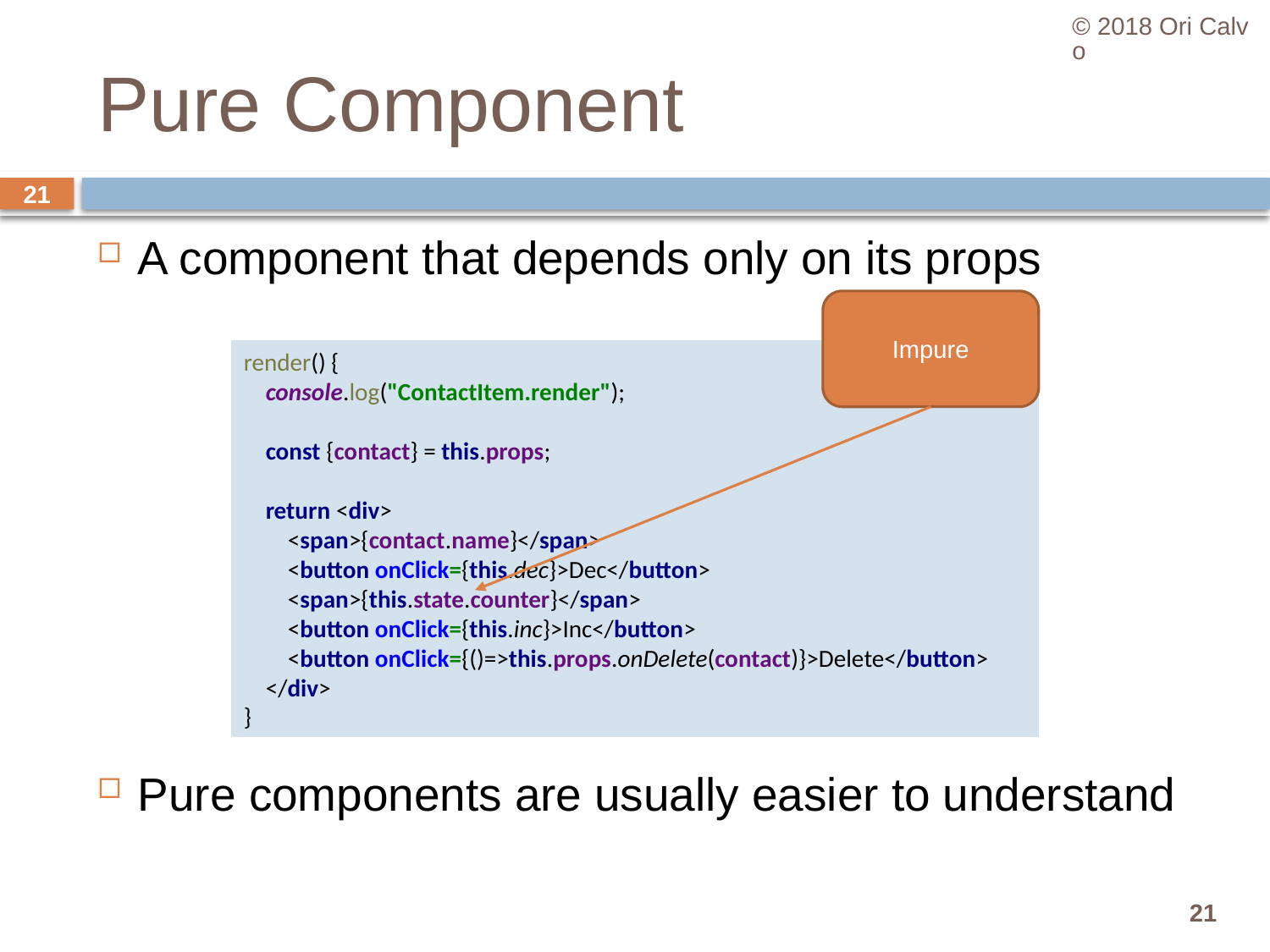

© 2018 Ori Calvo
# Pure Component
21
A component that depends only on its props

Pure components are usually easier to understand
Impure
render() {
    console.log("ContactItem.render");
    const {contact} = this.props;
    return <div>
        <span>{contact.name}</span>
        <button onClick={this.dec}>Dec</button>
        <span>{this.state.counter}</span>
        <button onClick={this.inc}>Inc</button>
        <button onClick={()=>this.props.onDelete(contact)}>Delete</button>
    </div>
}